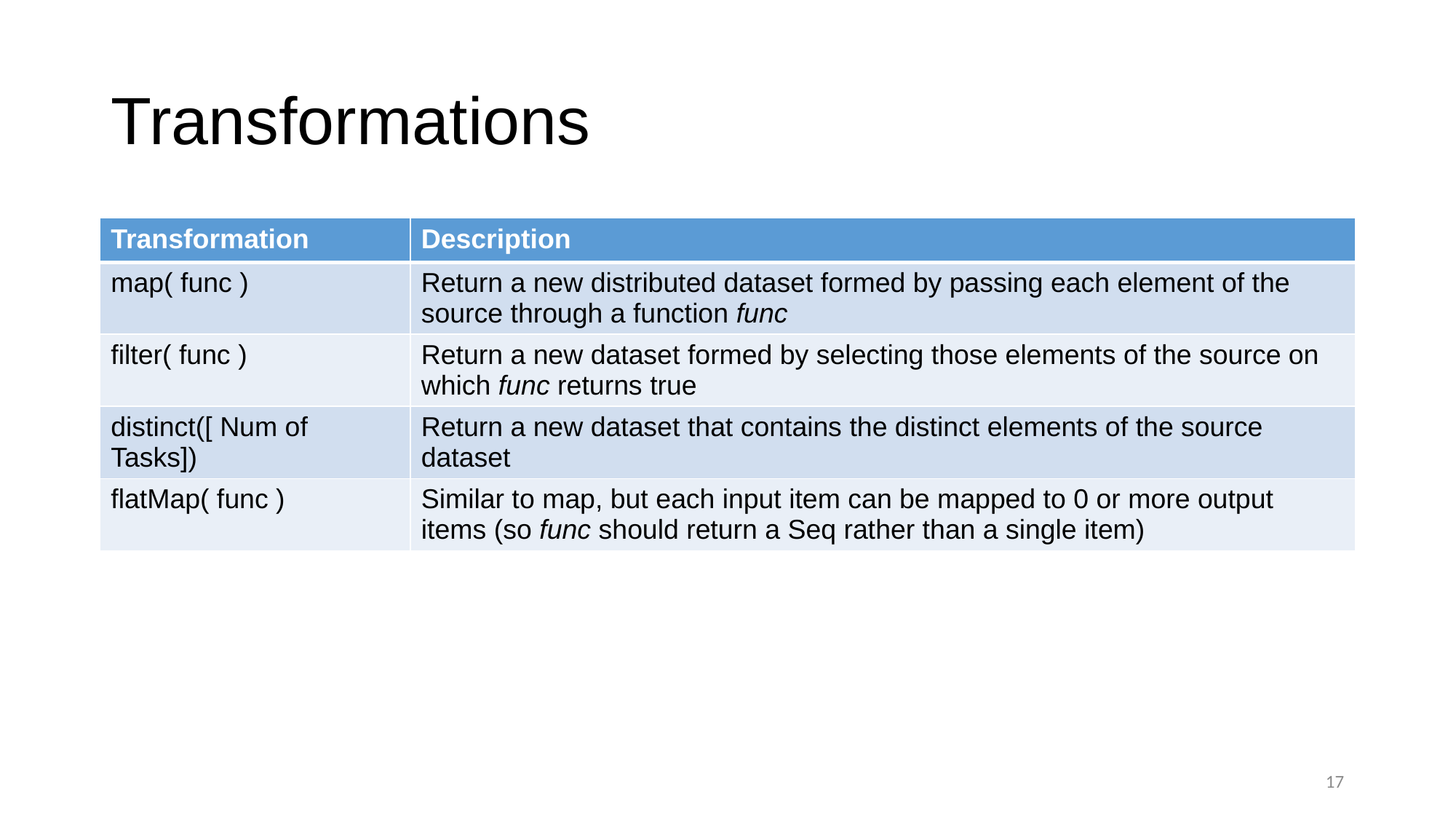

# Transformations
| Transformation | Description |
| --- | --- |
| map( func ) | Return a new distributed dataset formed by passing each element of the source through a function func |
| filter( func ) | Return a new dataset formed by selecting those elements of the source on which func returns true |
| distinct([ Num of Tasks]) | Return a new dataset that contains the distinct elements of the source dataset |
| flatMap( func ) | Similar to map, but each input item can be mapped to 0 or more output items (so func should return a Seq rather than a single item) |
17